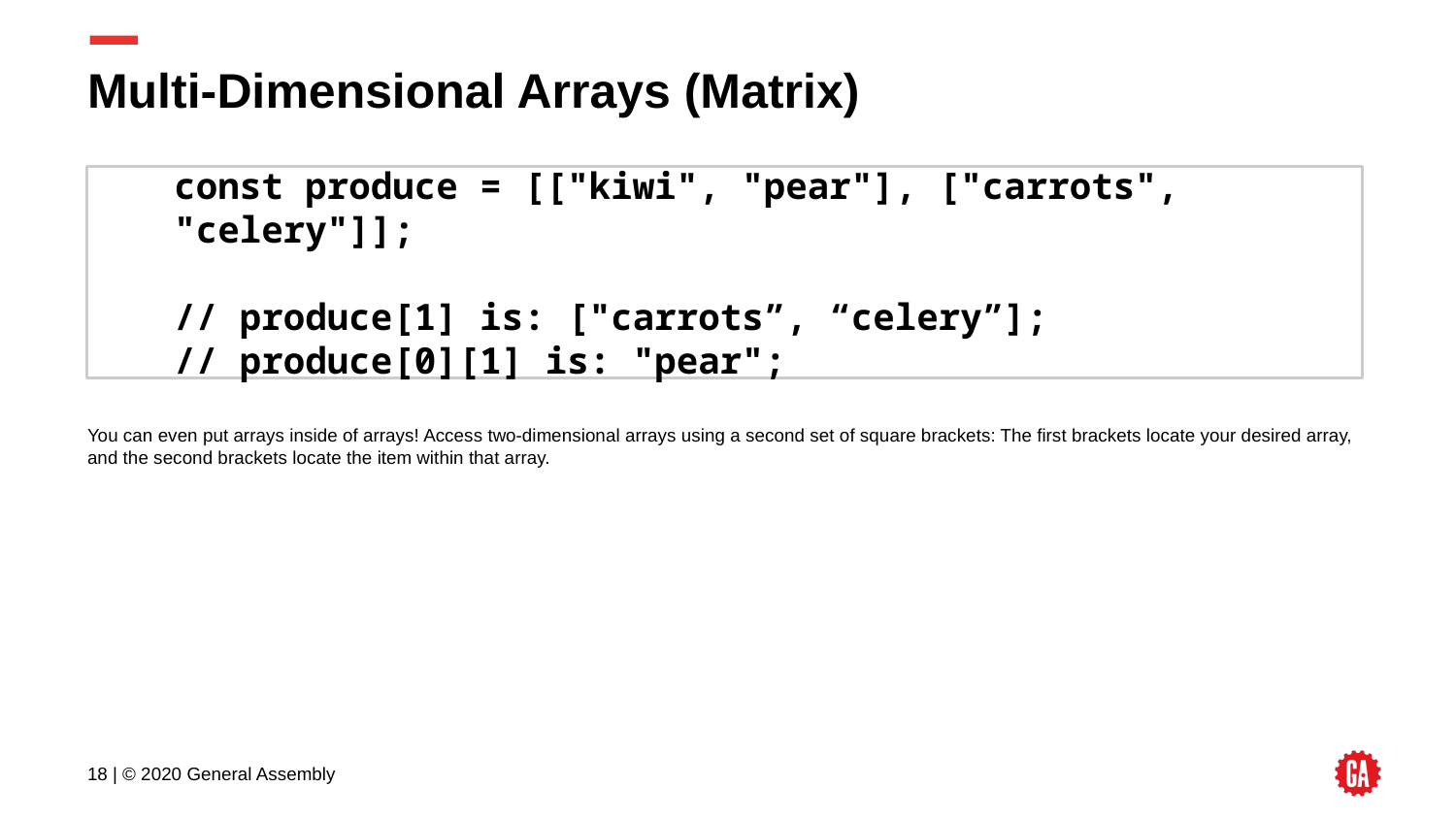

# Multi-Dimensional Arrays (Matrix)
const produce = [["kiwi", "pear"], ["carrots", "celery"]];

// produce[1] is: ["carrots”, “celery”];
// produce[0][1] is: "pear";
You can even put arrays inside of arrays! Access two-dimensional arrays using a second set of square brackets: The first brackets locate your desired array, and the second brackets locate the item within that array.
18 | © 2020 General Assembly